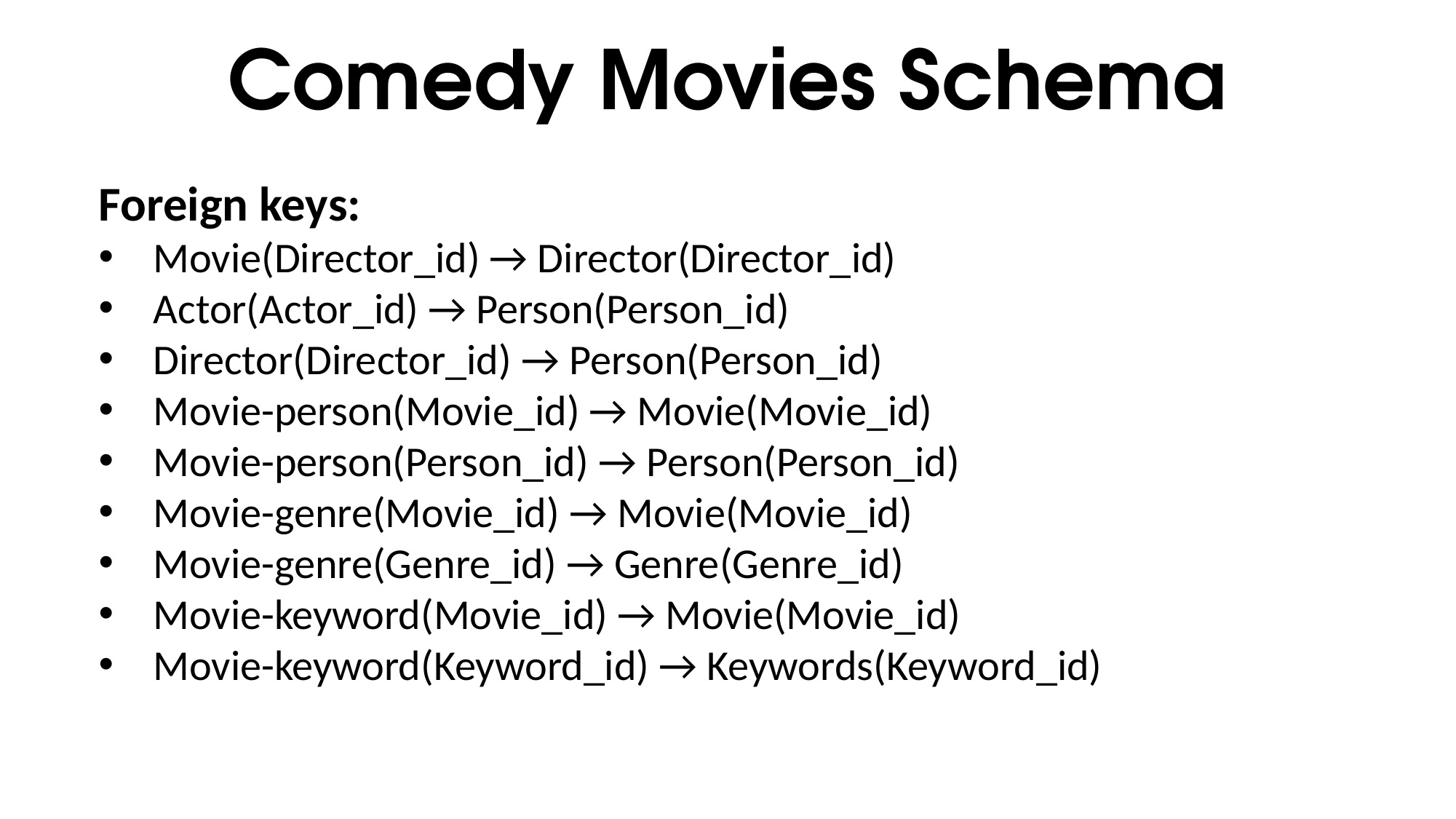

Comedy Movies Schema
Foreign keys:
Movie(Director_id) → Director(Director_id)
Actor(Actor_id) → Person(Person_id)
Director(Director_id) → Person(Person_id)
Movie-person(Movie_id) → Movie(Movie_id)
Movie-person(Person_id) → Person(Person_id)
Movie-genre(Movie_id) → Movie(Movie_id)
Movie-genre(Genre_id) → Genre(Genre_id)
Movie-keyword(Movie_id) → Movie(Movie_id)
Movie-keyword(Keyword_id) → Keywords(Keyword_id)